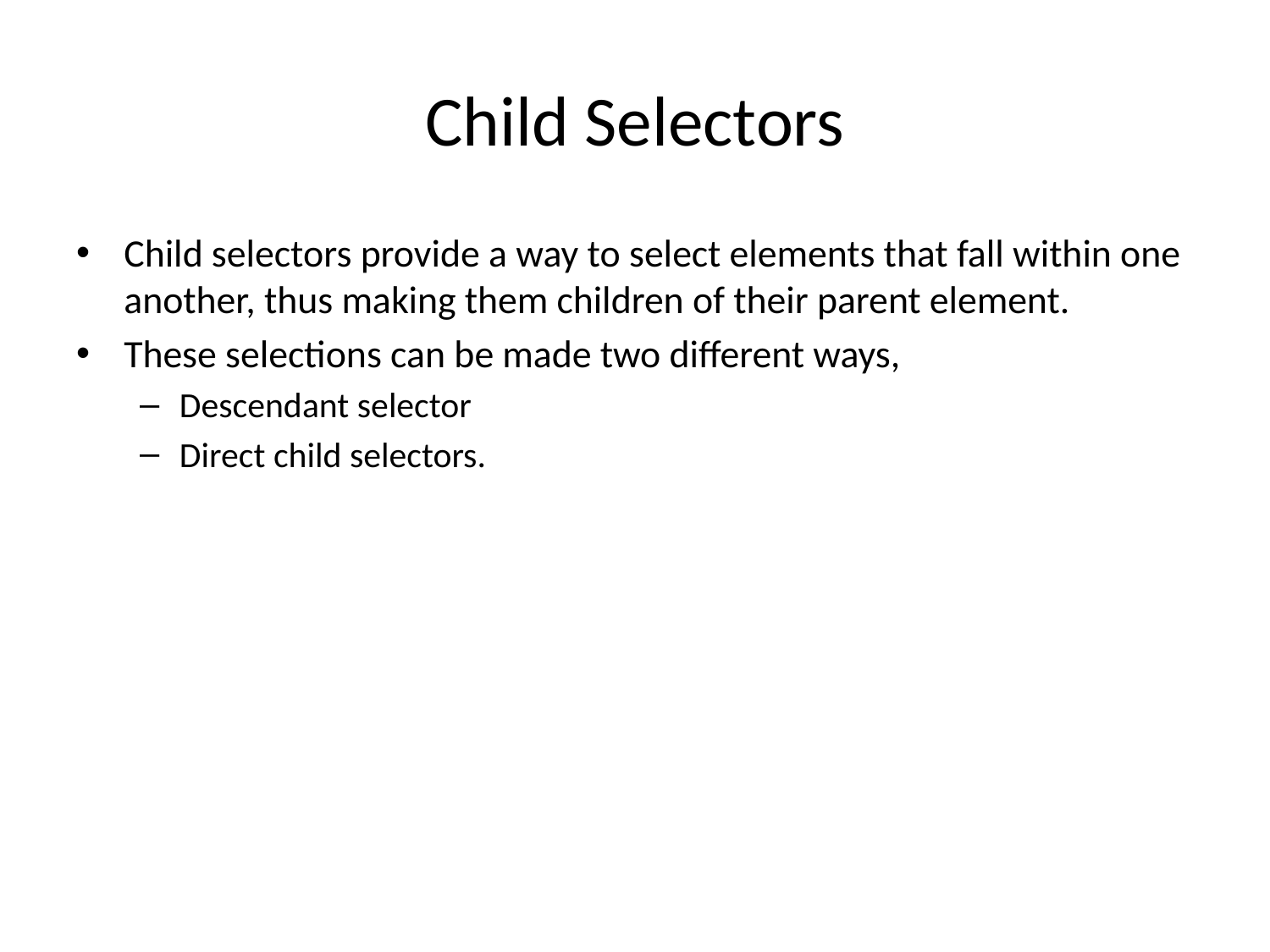

# Child Selectors
Child selectors provide a way to select elements that fall within one another, thus making them children of their parent element.
These selections can be made two different ways,
Descendant selector
Direct child selectors.